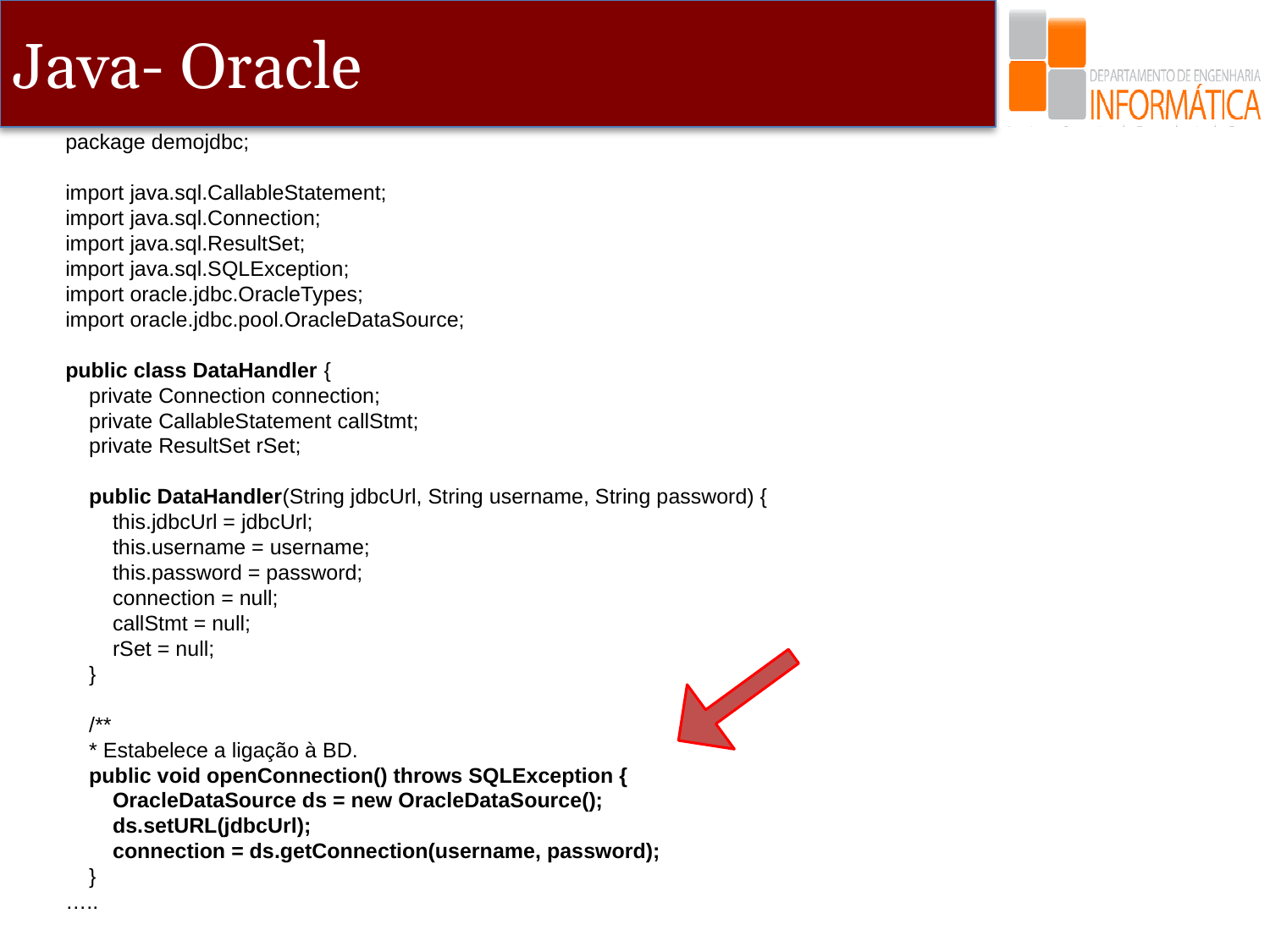

package demojdbc;

import java.sql.CallableStatement;
import java.sql.Connection;
import java.sql.ResultSet;
import java.sql.SQLException;
import oracle.jdbc.OracleTypes;
import oracle.jdbc.pool.OracleDataSource;

public class DataHandler {
    private Connection connection;
    private CallableStatement callStmt;
    private ResultSet rSet;

    public DataHandler(String jdbcUrl, String username, String password) {
        this.jdbcUrl = jdbcUrl;
        this.username = username;
        this.password = password;
        connection = null;
        callStmt = null;
        rSet = null;
    }

    /**
    * Estabelece a ligação à BD.
    public void openConnection() throws SQLException {
        OracleDataSource ds = new OracleDataSource();
        ds.setURL(jdbcUrl);
        connection = ds.getConnection(username, password);
    }
…..